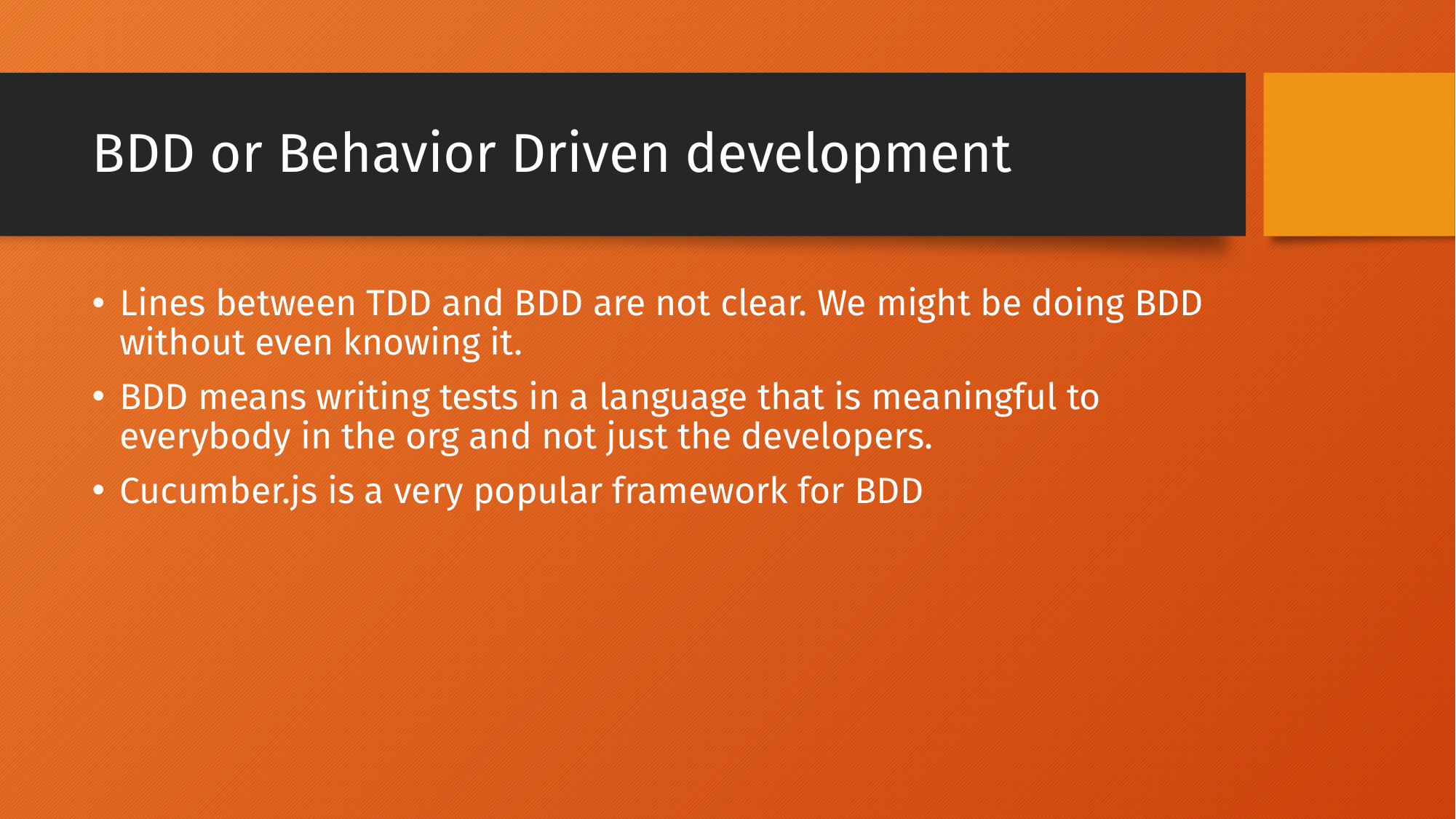

# BDD or Behavior Driven development
Lines between TDD and BDD are not clear. We might be doing BDD without even knowing it.
BDD means writing tests in a language that is meaningful to everybody in the org and not just the developers.
Cucumber.js is a very popular framework for BDD